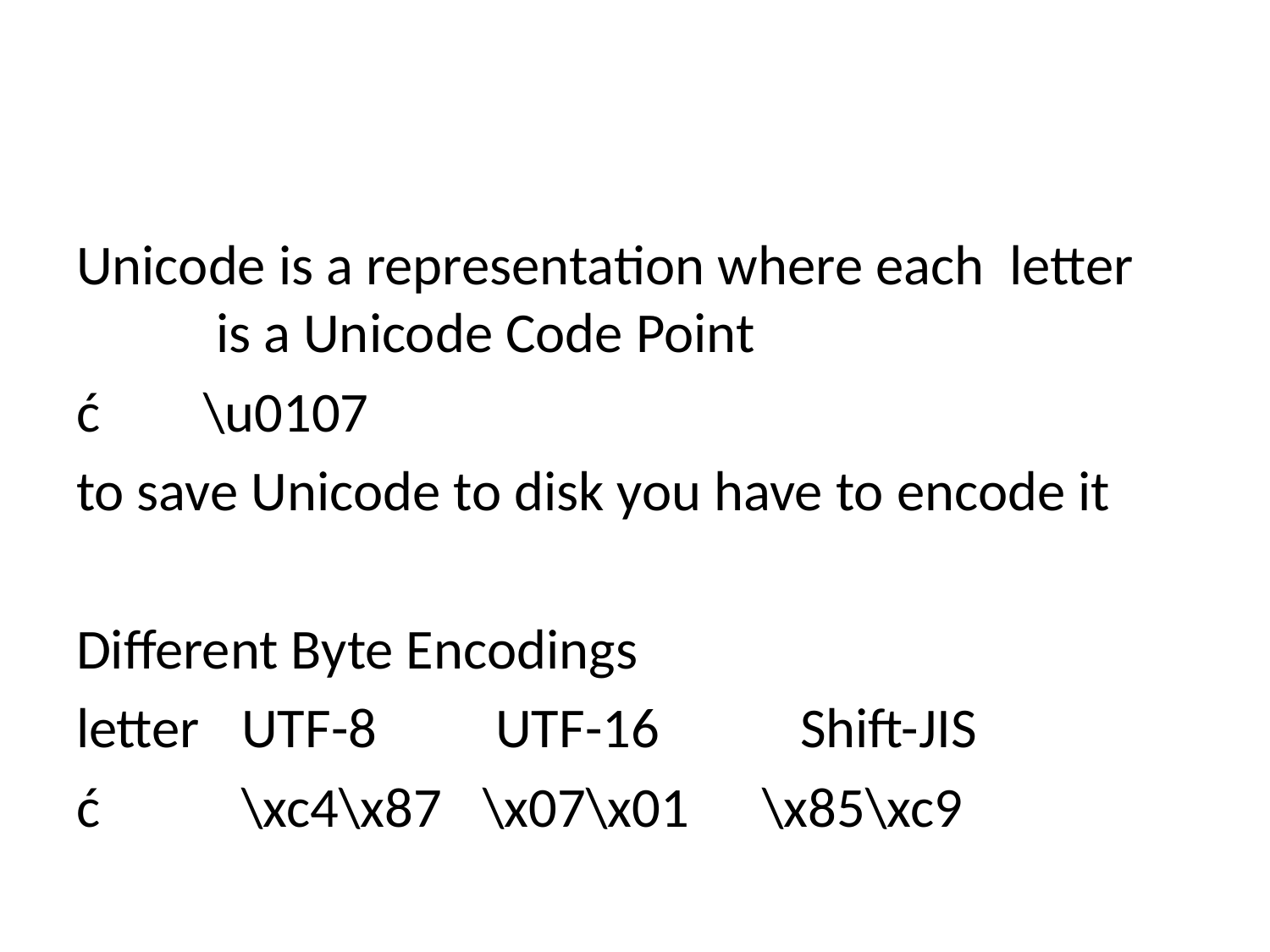

#
Unicode is a representation where each  letter	 is a Unicode Code Point
ć	\u0107
to save Unicode to disk you have to encode it

Different Byte Encodings
letter	   UTF-8	   UTF-16	       Shift-JIS
ć	   \xc4\x87	  \x07\x01	    \x85\xc9